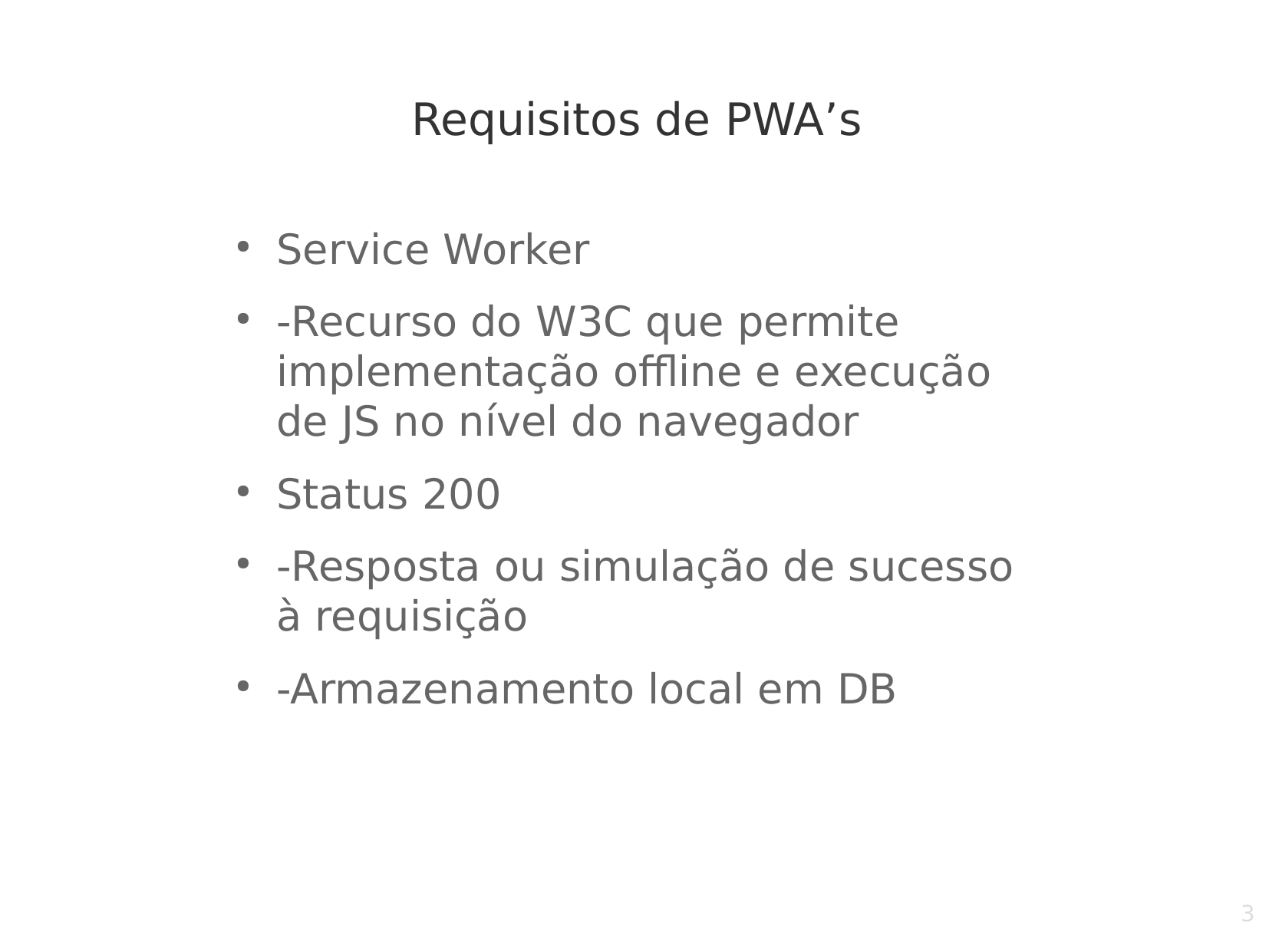

Requisitos de PWA’s
Service Worker
-Recurso do W3C que permite implementação offline e execução de JS no nível do navegador
Status 200
-Resposta ou simulação de sucesso à requisição
-Armazenamento local em DB
3